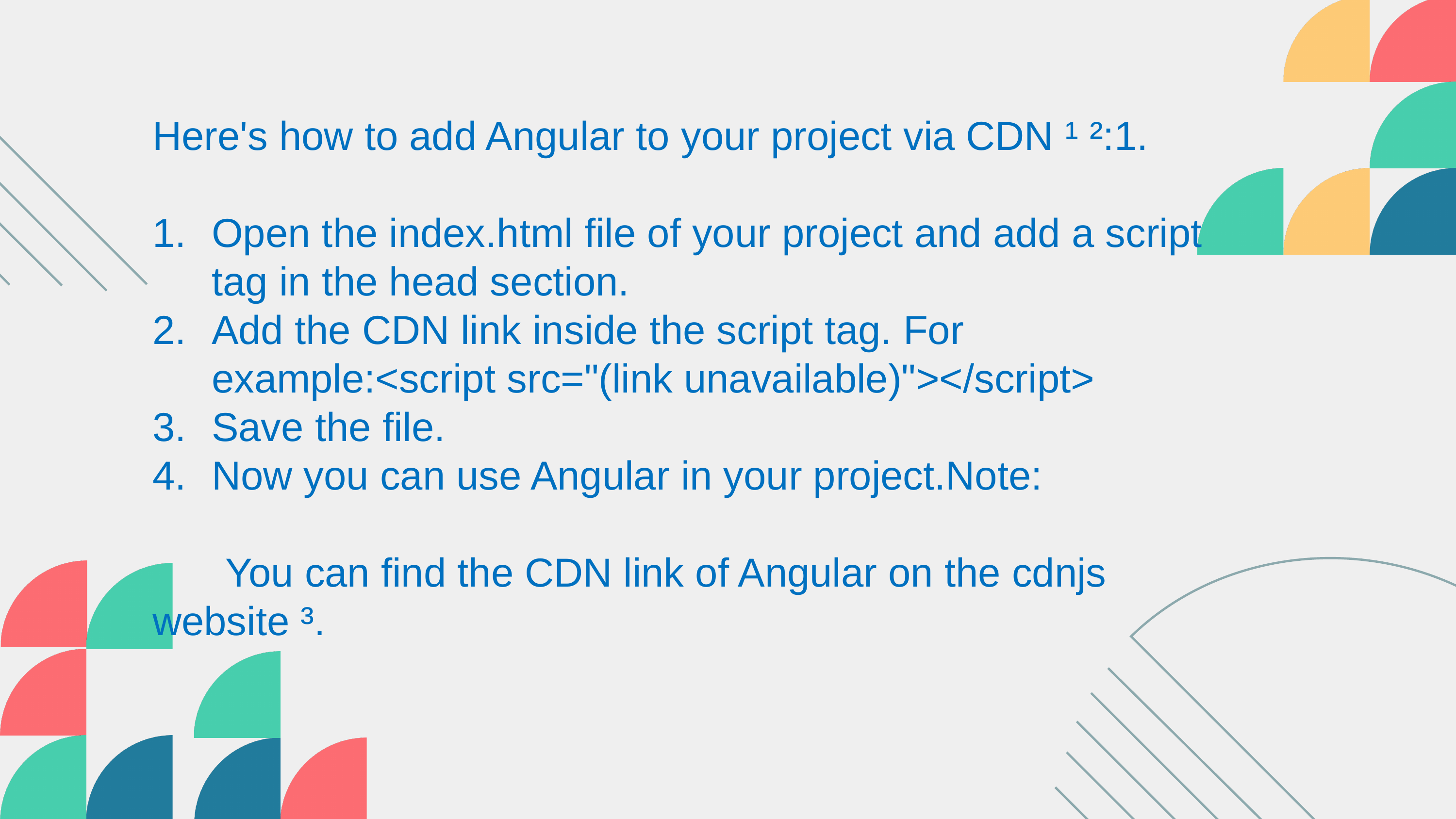

Here's how to add Angular to your project via CDN ¹ ²:1.

Open the index.html file of your project and add a script tag in the head section.
Add the CDN link inside the script tag. For example:<script src="(link unavailable)"></script>
Save the file.
Now you can use Angular in your project.Note:

	You can find the CDN link of Angular on the cdnjs 	website ³.